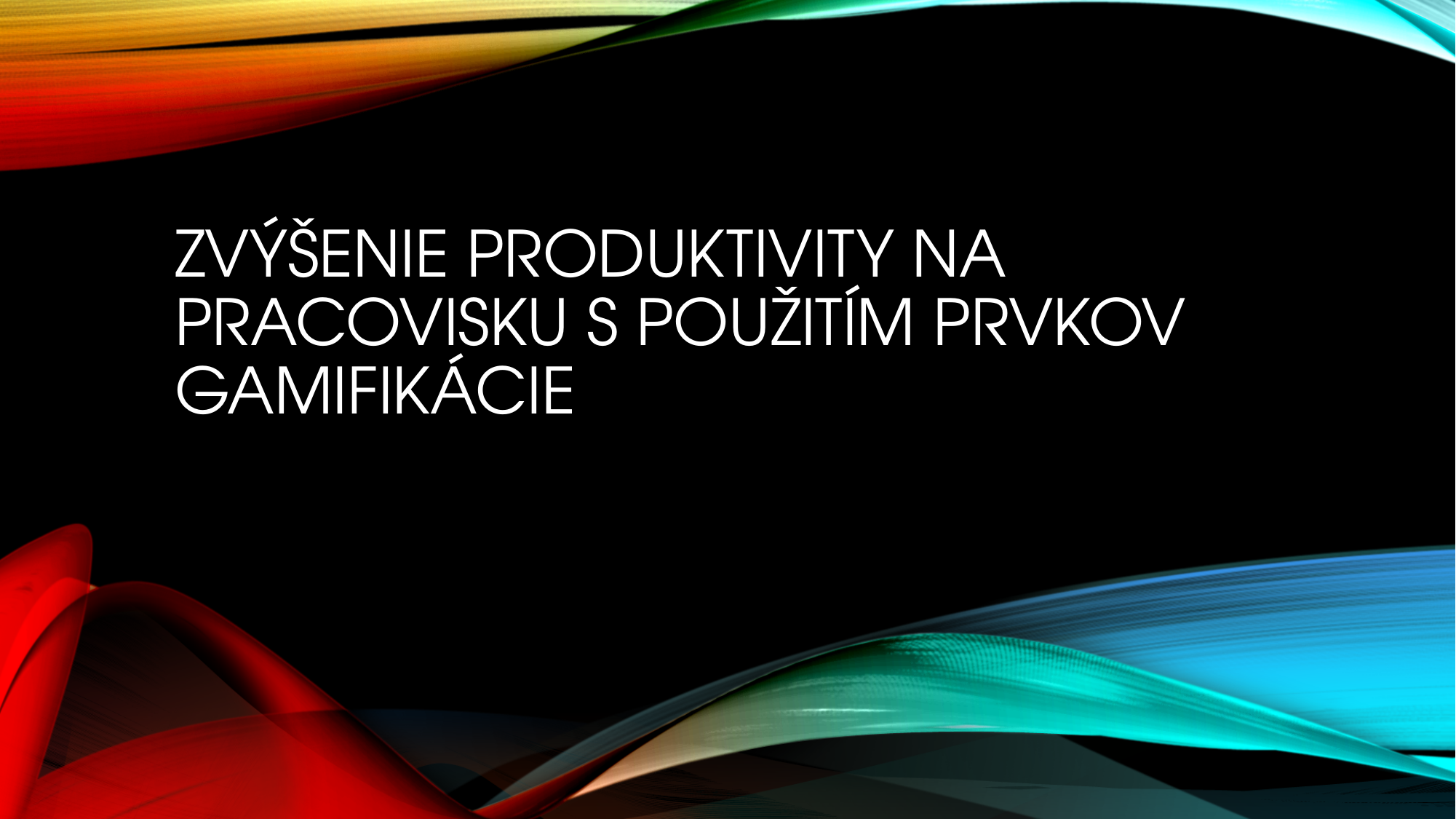

# Zvýšenie produktivity na pracovisku s použitím prvkov gamifikácie